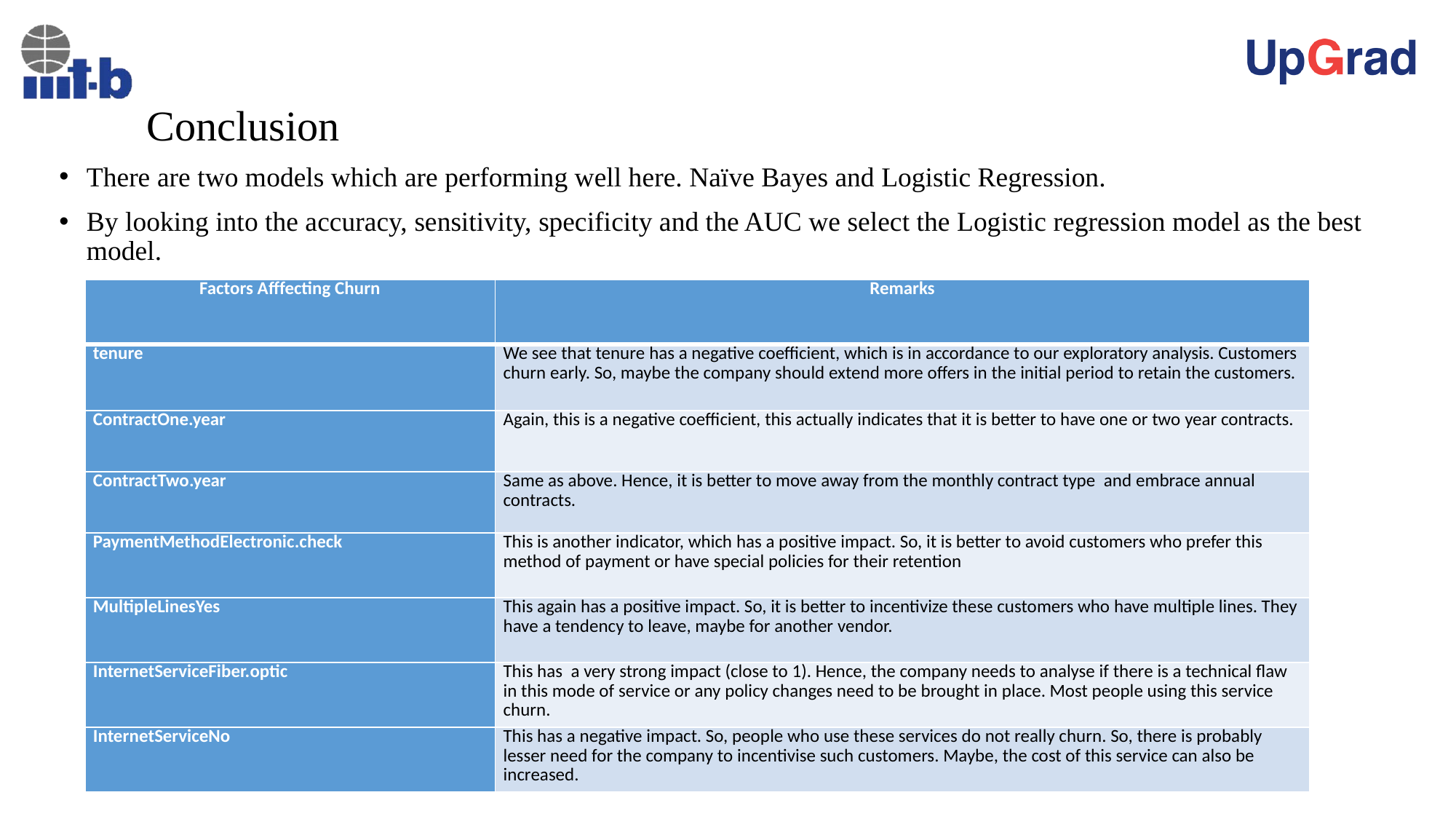

# Conclusion
There are two models which are performing well here. Naïve Bayes and Logistic Regression.
By looking into the accuracy, sensitivity, specificity and the AUC we select the Logistic regression model as the best model.
| Factors Afffecting Churn | Remarks |
| --- | --- |
| tenure | We see that tenure has a negative coefficient, which is in accordance to our exploratory analysis. Customers churn early. So, maybe the company should extend more offers in the initial period to retain the customers. |
| ContractOne.year | Again, this is a negative coefficient, this actually indicates that it is better to have one or two year contracts. |
| ContractTwo.year | Same as above. Hence, it is better to move away from the monthly contract type and embrace annual contracts. |
| PaymentMethodElectronic.check | This is another indicator, which has a positive impact. So, it is better to avoid customers who prefer this method of payment or have special policies for their retention |
| MultipleLinesYes | This again has a positive impact. So, it is better to incentivize these customers who have multiple lines. They have a tendency to leave, maybe for another vendor. |
| InternetServiceFiber.optic | This has a very strong impact (close to 1). Hence, the company needs to analyse if there is a technical flaw in this mode of service or any policy changes need to be brought in place. Most people using this service churn. |
| InternetServiceNo | This has a negative impact. So, people who use these services do not really churn. So, there is probably lesser need for the company to incentivise such customers. Maybe, the cost of this service can also be increased. |